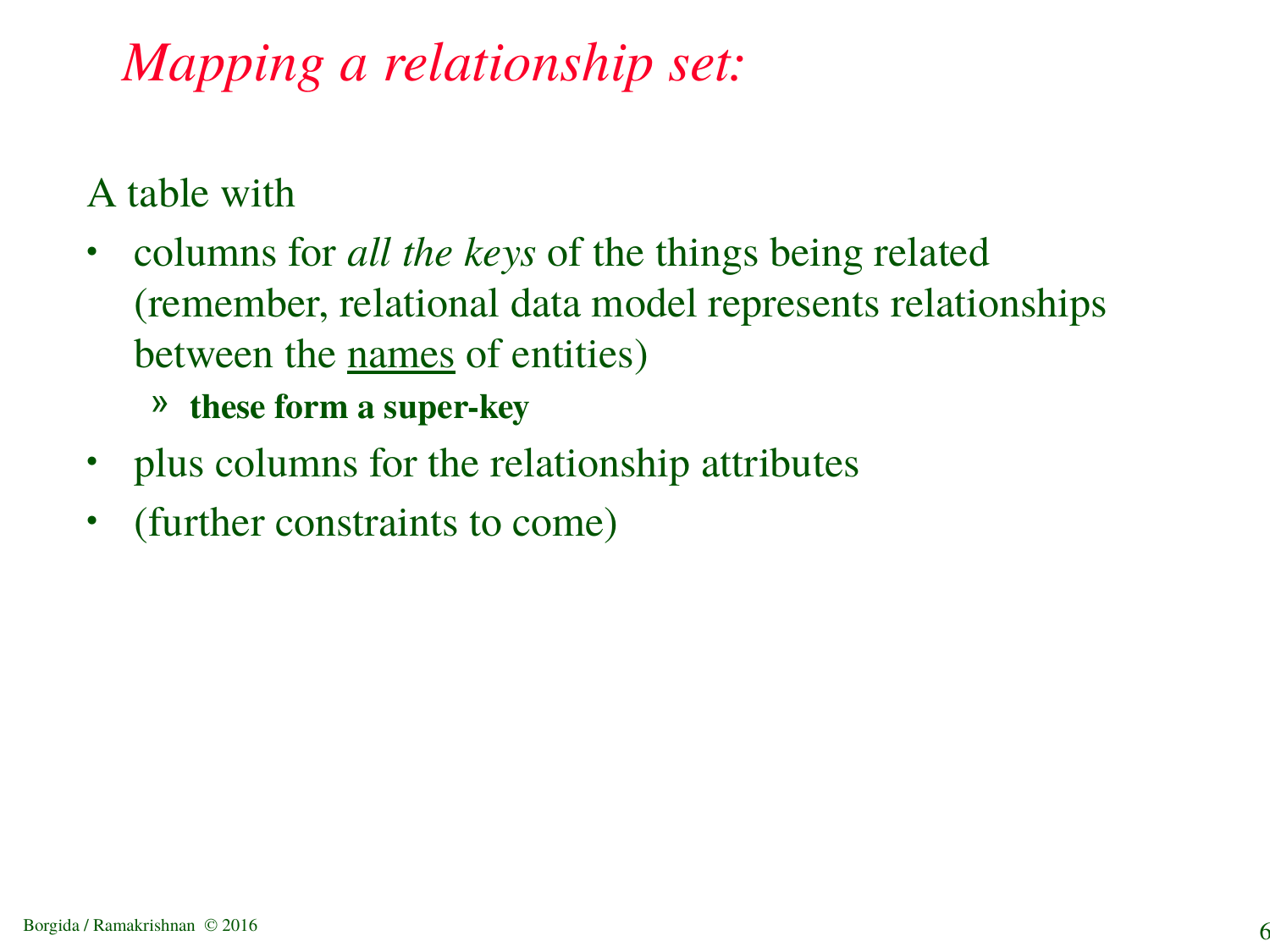

# Mapping a relationship set:
A table with
columns for all the keys of the things being related (remember, relational data model represents relationships between the names of entities)
these form a super-key
plus columns for the relationship attributes
(further constraints to come)